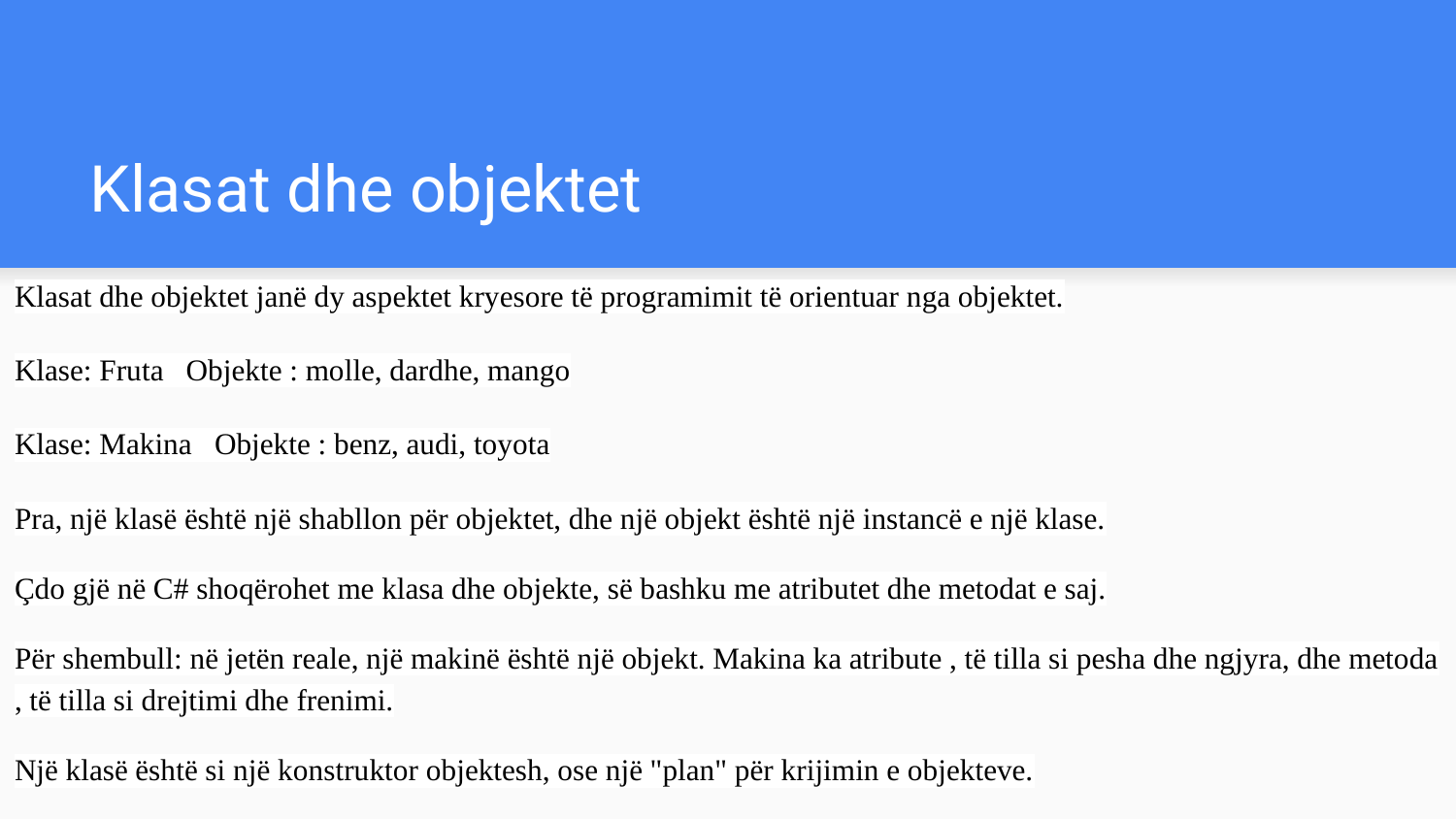

# Klasat dhe objektet
Klasat dhe objektet janë dy aspektet kryesore të programimit të orientuar nga objektet.
Klase: Fruta   Objekte : molle, dardhe, mango
Klase: Makina   Objekte : benz, audi, toyota
Pra, një klasë është një shabllon për objektet, dhe një objekt është një instancë e një klase.
Çdo gjë në C# shoqërohet me klasa dhe objekte, së bashku me atributet dhe metodat e saj.
Për shembull: në jetën reale, një makinë është një objekt. Makina ka atribute , të tilla si pesha dhe ngjyra, dhe metoda , të tilla si drejtimi dhe frenimi.
Një klasë është si një konstruktor objektesh, ose një "plan" për krijimin e objekteve.